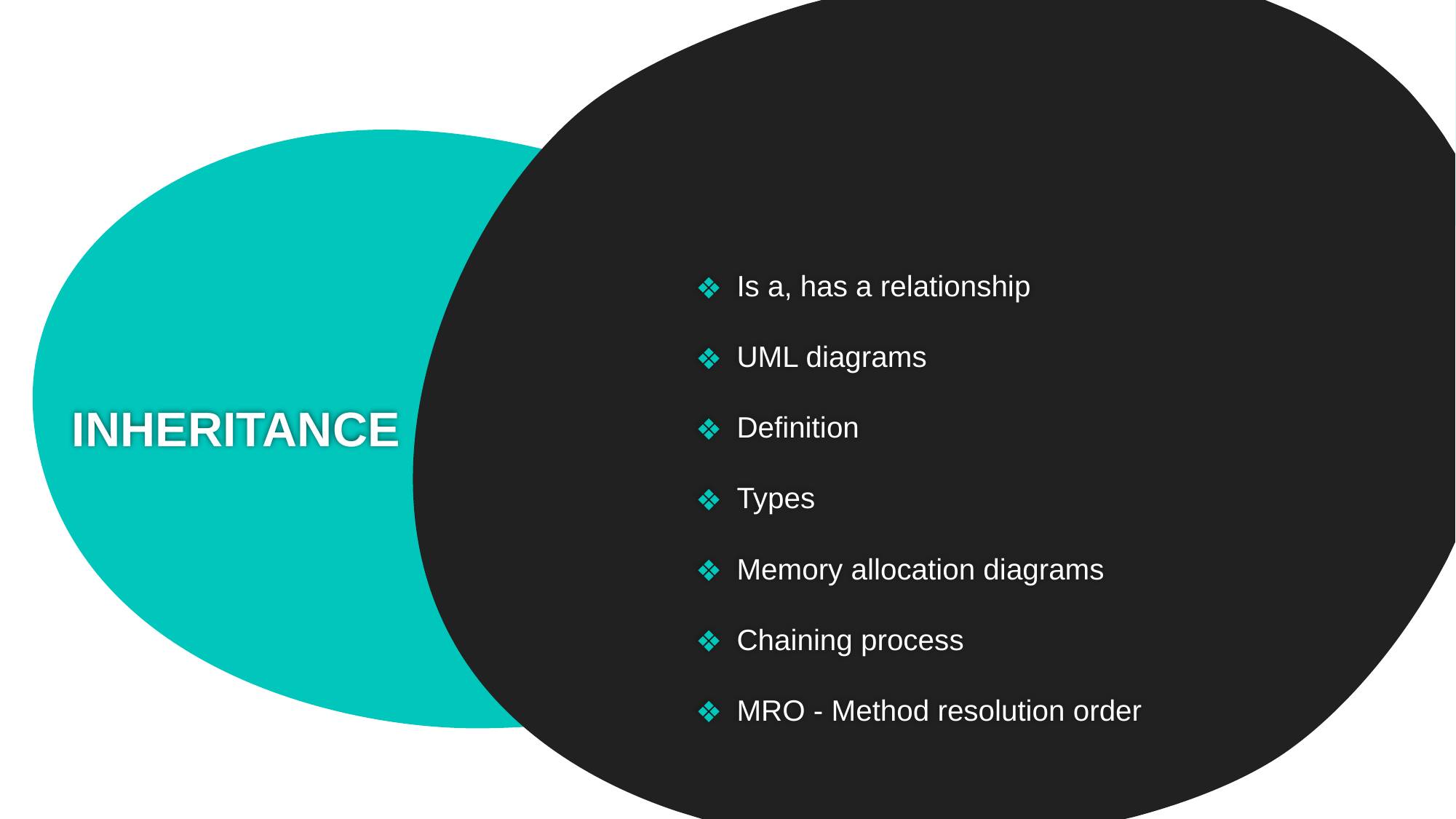

Is a, has a relationship
UML diagrams
Definition
Types
Memory allocation diagrams
Chaining process
MRO - Method resolution order
# INHERITANCE